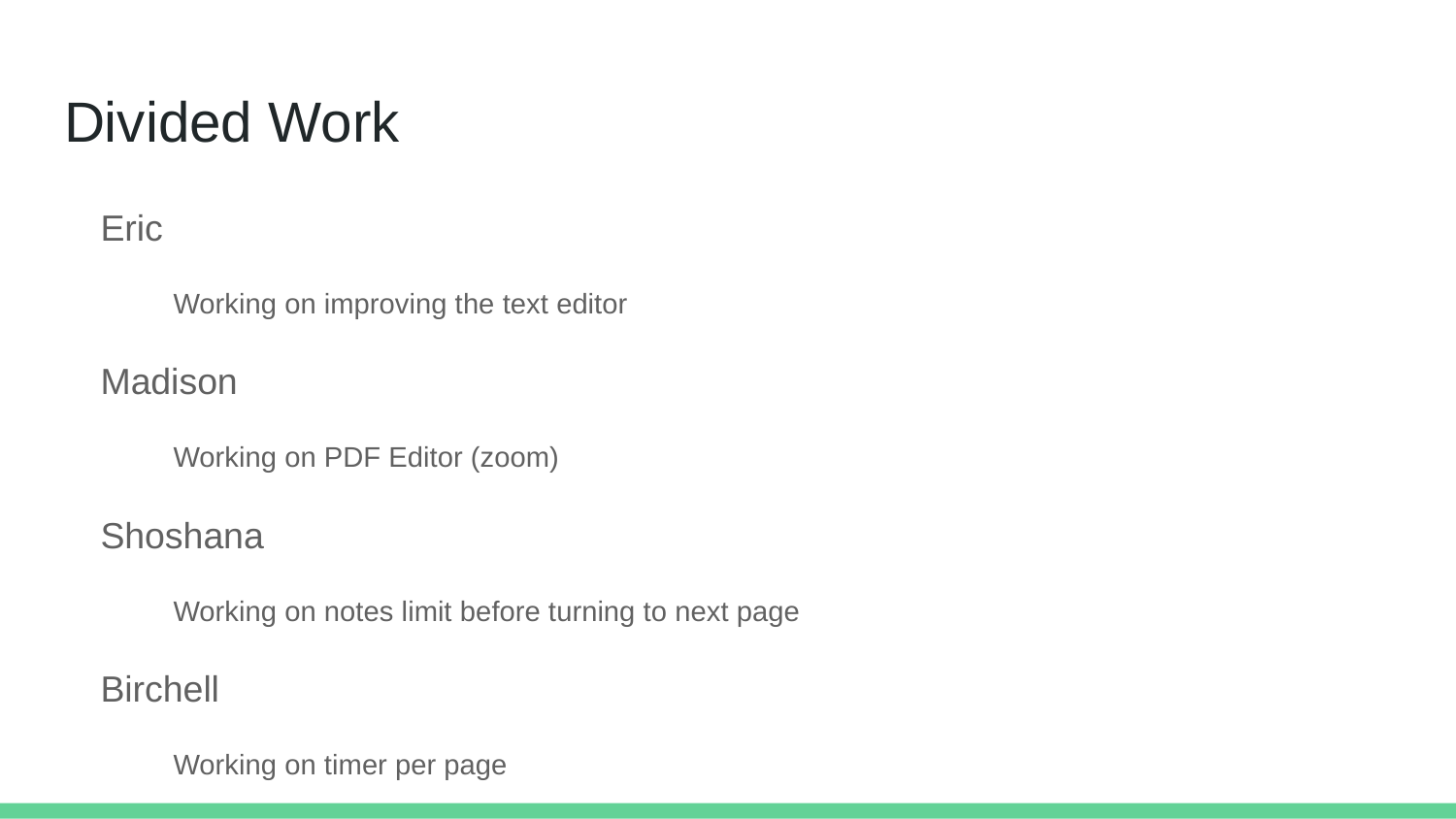

# Divided Work
Eric
Working on improving the text editor
Madison
Working on PDF Editor (zoom)
Shoshana
Working on notes limit before turning to next page
Birchell
Working on timer per page